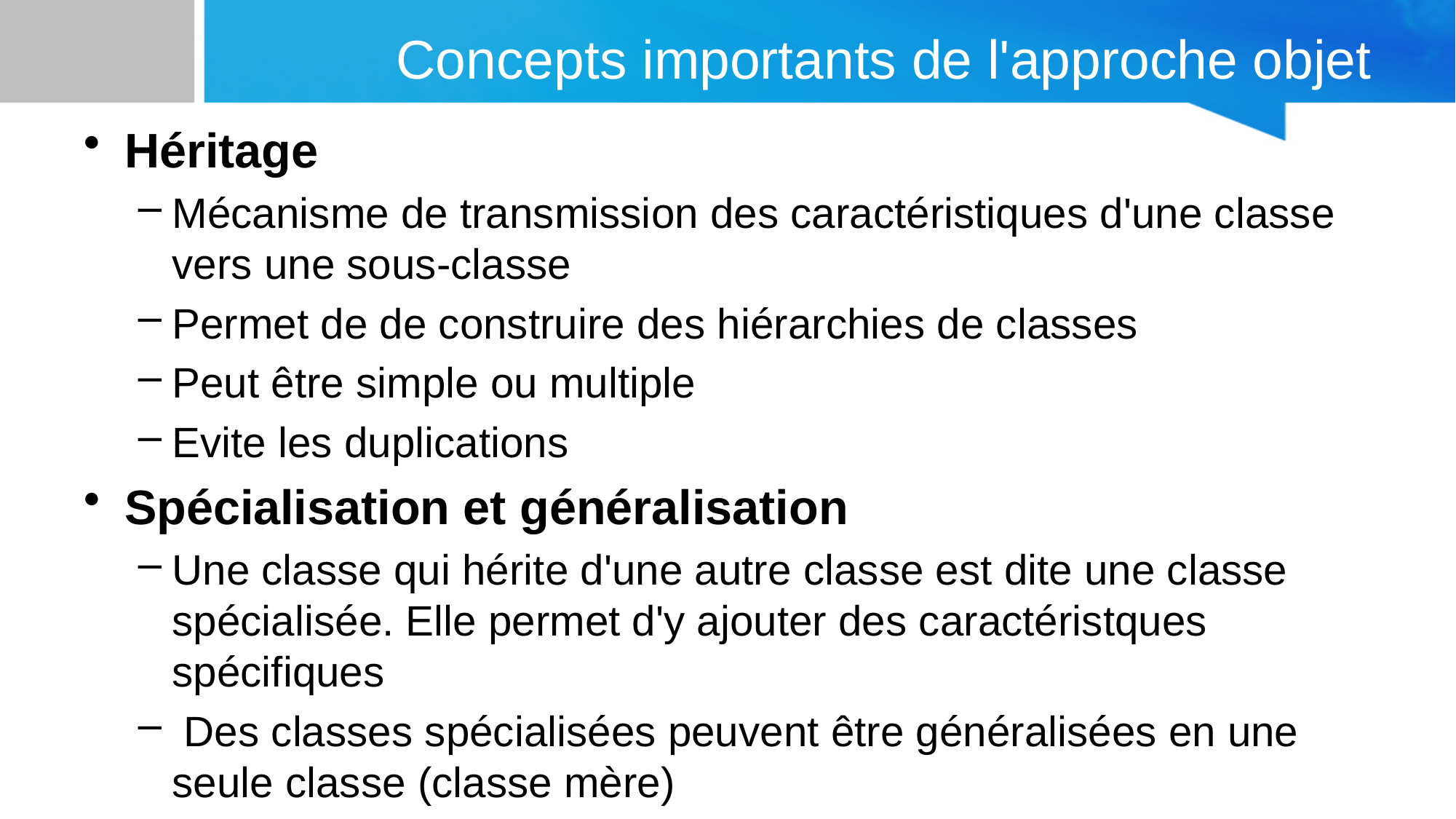

# Concepts importants de l'approche objet
Héritage
Mécanisme de transmission des caractéristiques d'une classe vers une sous-classe
Permet de de construire des hiérarchies de classes
Peut être simple ou multiple
Evite les duplications
Spécialisation et généralisation
Une classe qui hérite d'une autre classe est dite une classe spécialisée. Elle permet d'y ajouter des caractéristques spécifiques
 Des classes spécialisées peuvent être généralisées en une seule classe (classe mère)